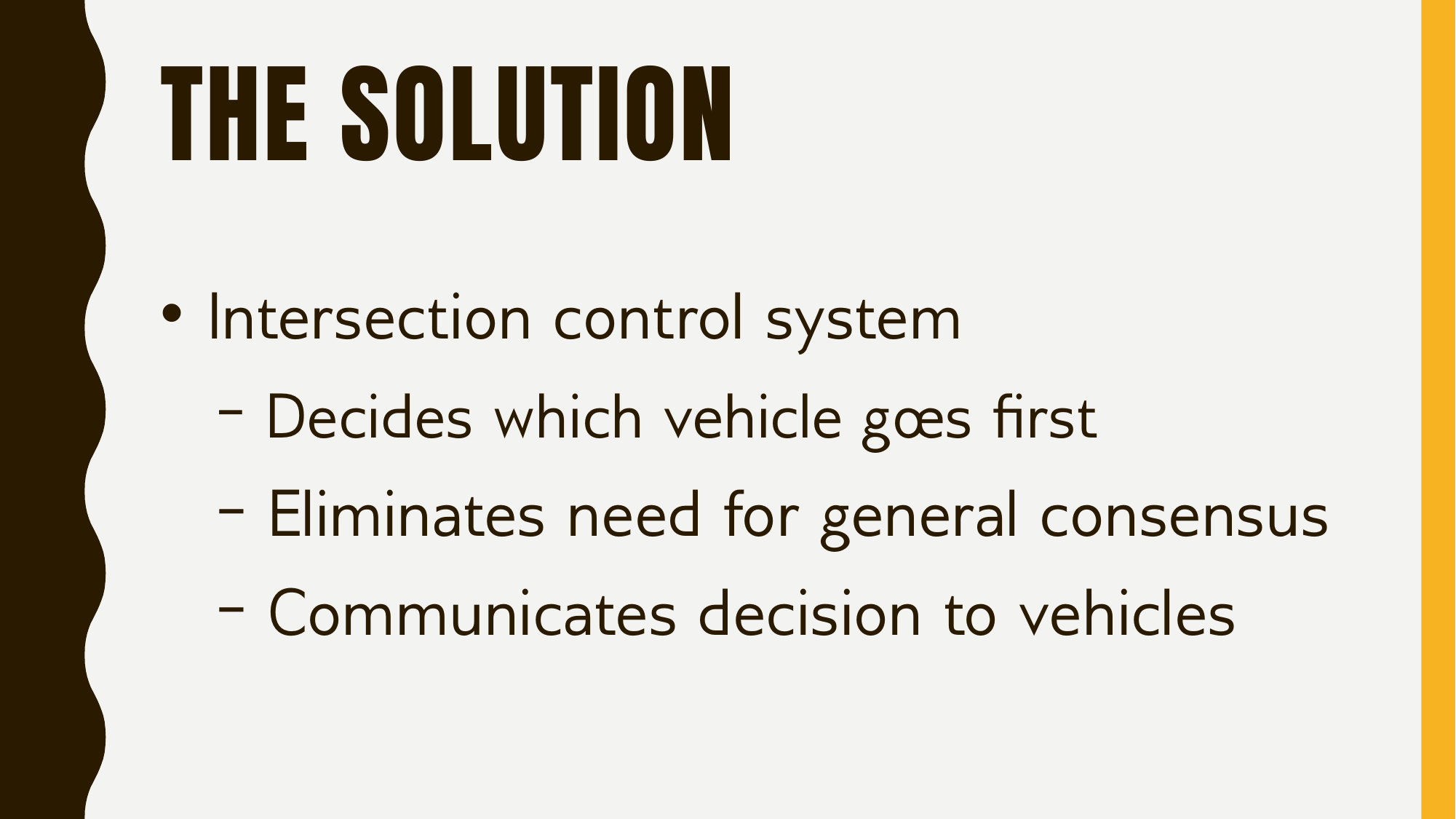

# The Solution
 Intersection control system
 Decides which vehicle goes first
 Eliminates need for general consensus
 Communicates decision to vehicles